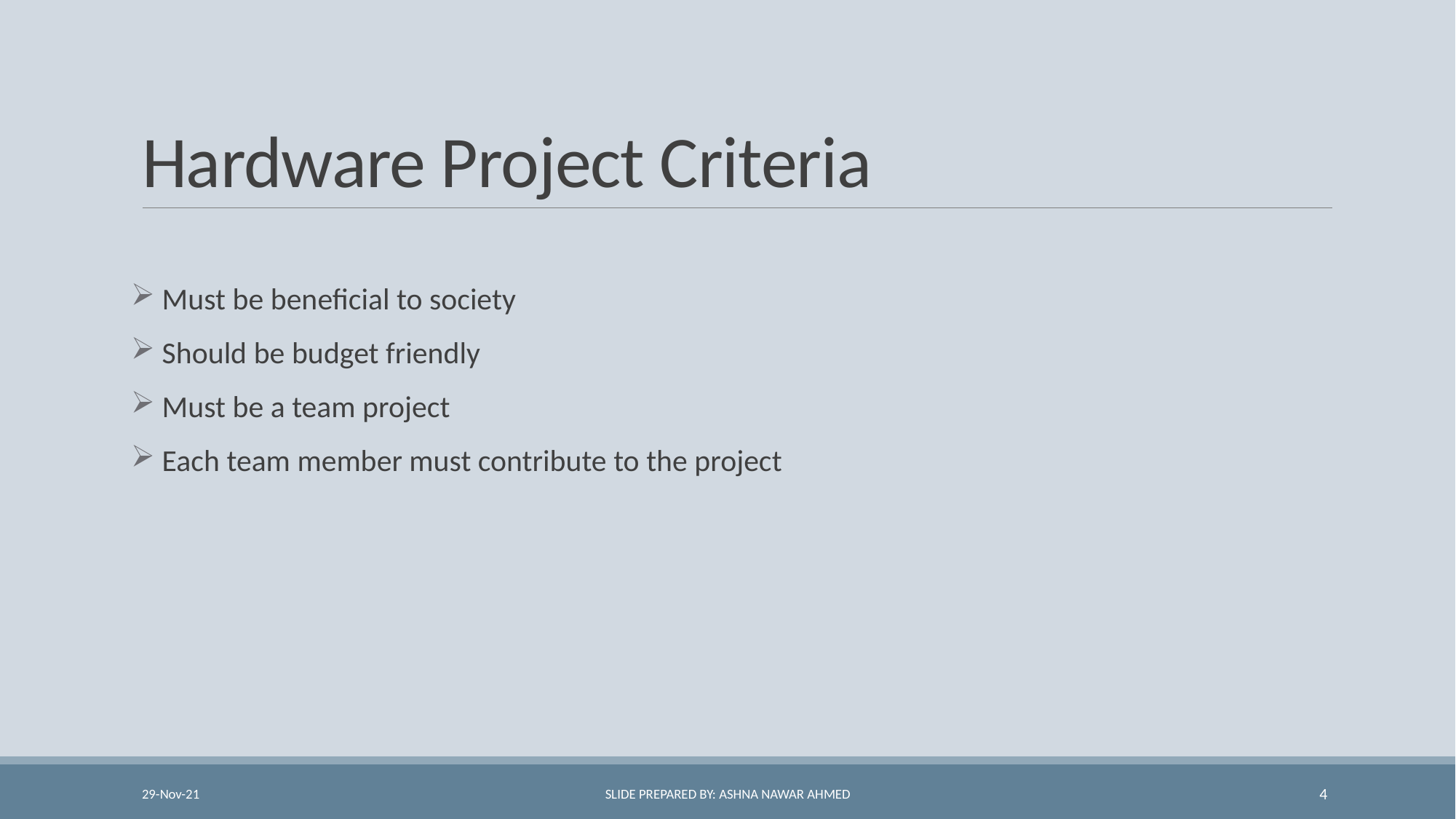

# Hardware Project Criteria

 Must be beneficial to society
 Should be budget friendly
 Must be a team project
 Each team member must contribute to the project
29-Nov-21
Slide Prepared By: Ashna Nawar Ahmed
4